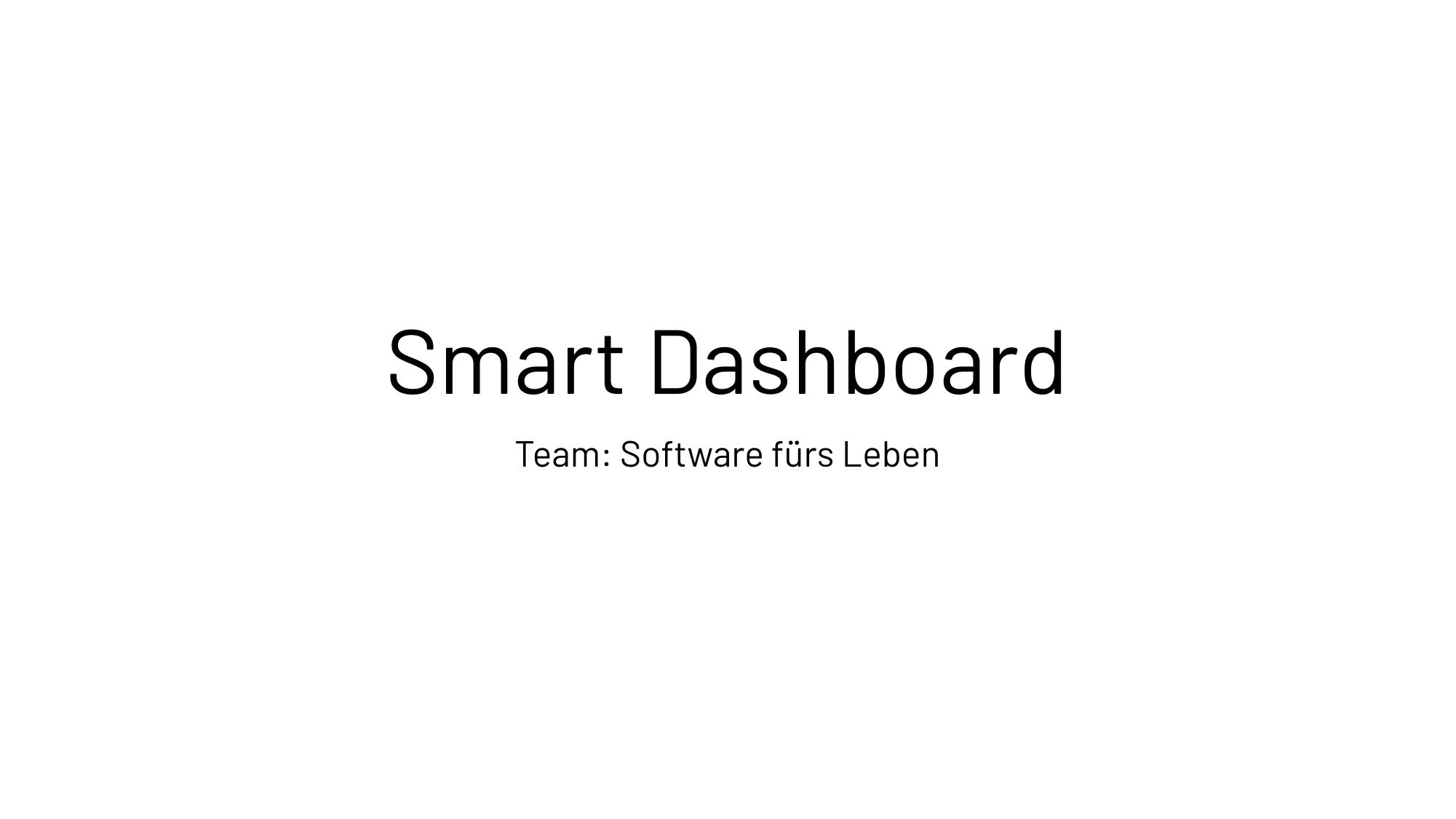

# Smart Dashboard
Team: Software fürs Leben